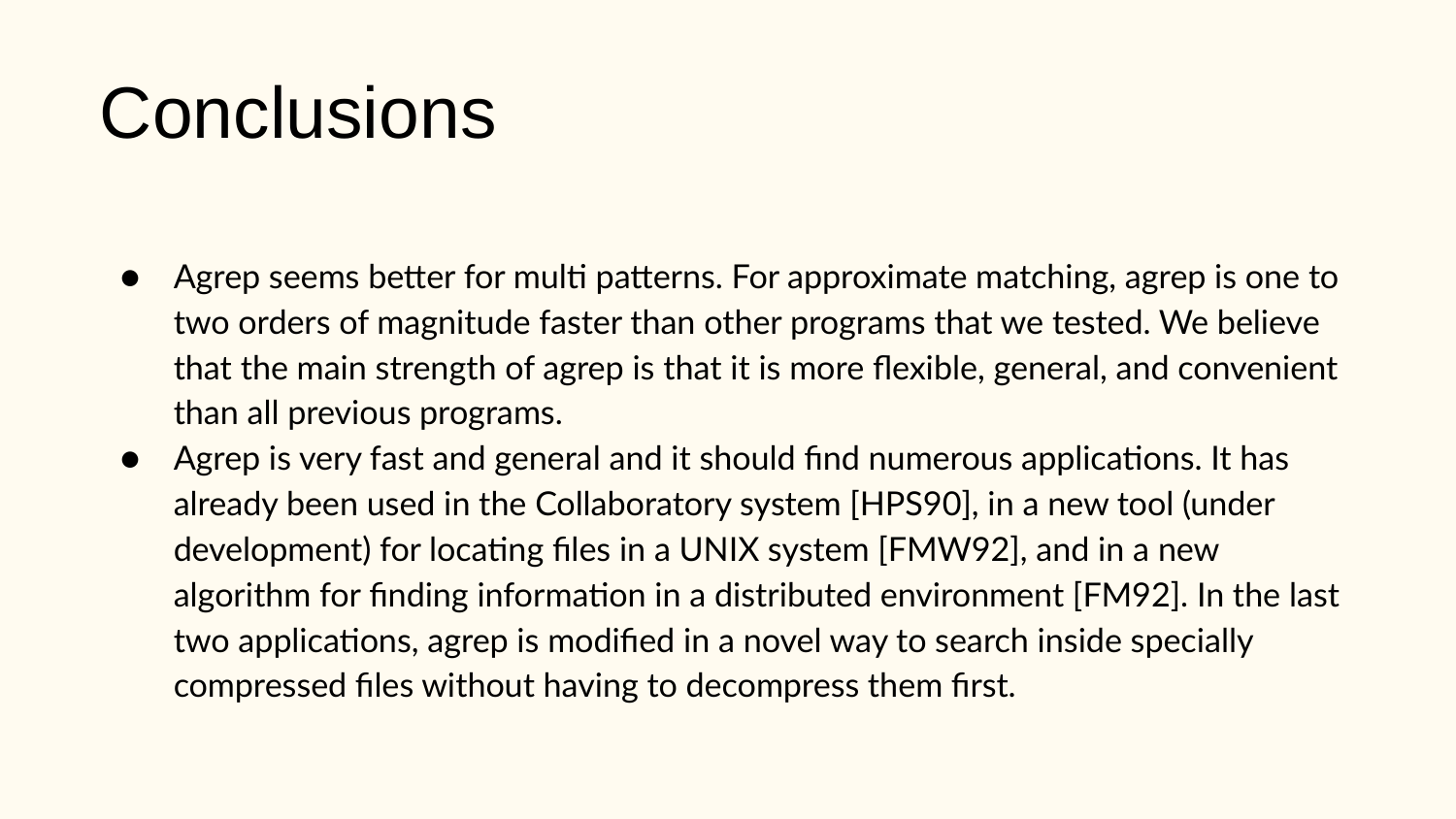

Conclusions
Agrep seems better for multi patterns. For approximate matching, agrep is one to two orders of magnitude faster than other programs that we tested. We believe that the main strength of agrep is that it is more flexible, general, and convenient than all previous programs.
Agrep is very fast and general and it should find numerous applications. It has already been used in the Collaboratory system [HPS90], in a new tool (under development) for locating files in a UNIX system [FMW92], and in a new algorithm for finding information in a distributed environment [FM92]. In the last two applications, agrep is modified in a novel way to search inside specially compressed files without having to decompress them first.